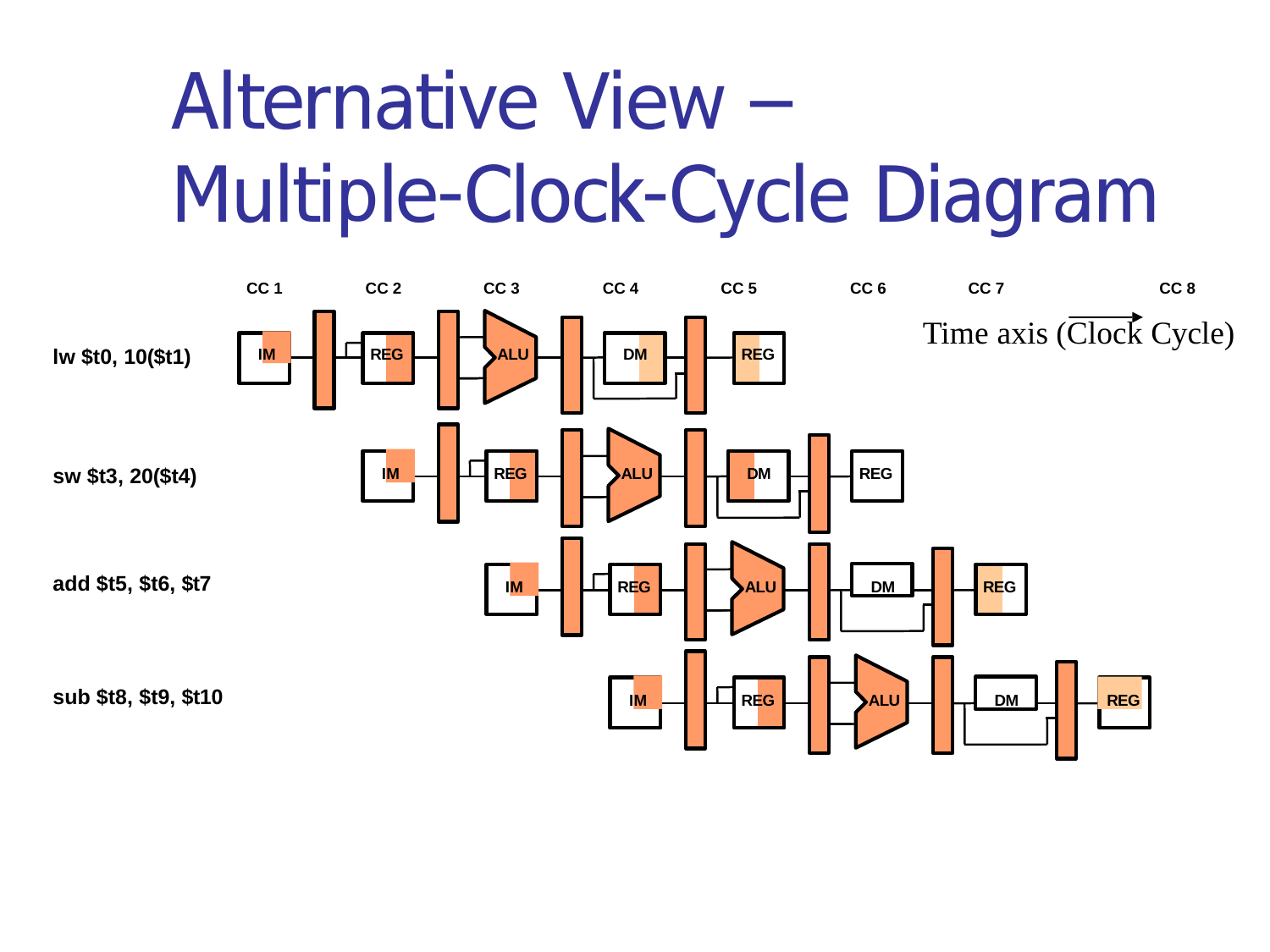

# Alternative View –
Multiple-Clock-Cycle Diagram
CC 7	CC 8
Time axis (Clock Cycle)
CC 1
CC 2
CC 3
CC 4
CC 5
CC 6

M

lw $t0, 10($t1)
I
REG
ALU
DM
REG

M

sw $t3, 20($t4)
I
REG
ALU
DM
REG

M
DM
add $t5, $t6, $t7
I
REG
ALU
REG

M
DM
REG

sub $t8, $t9, $t10
I
REG
ALU